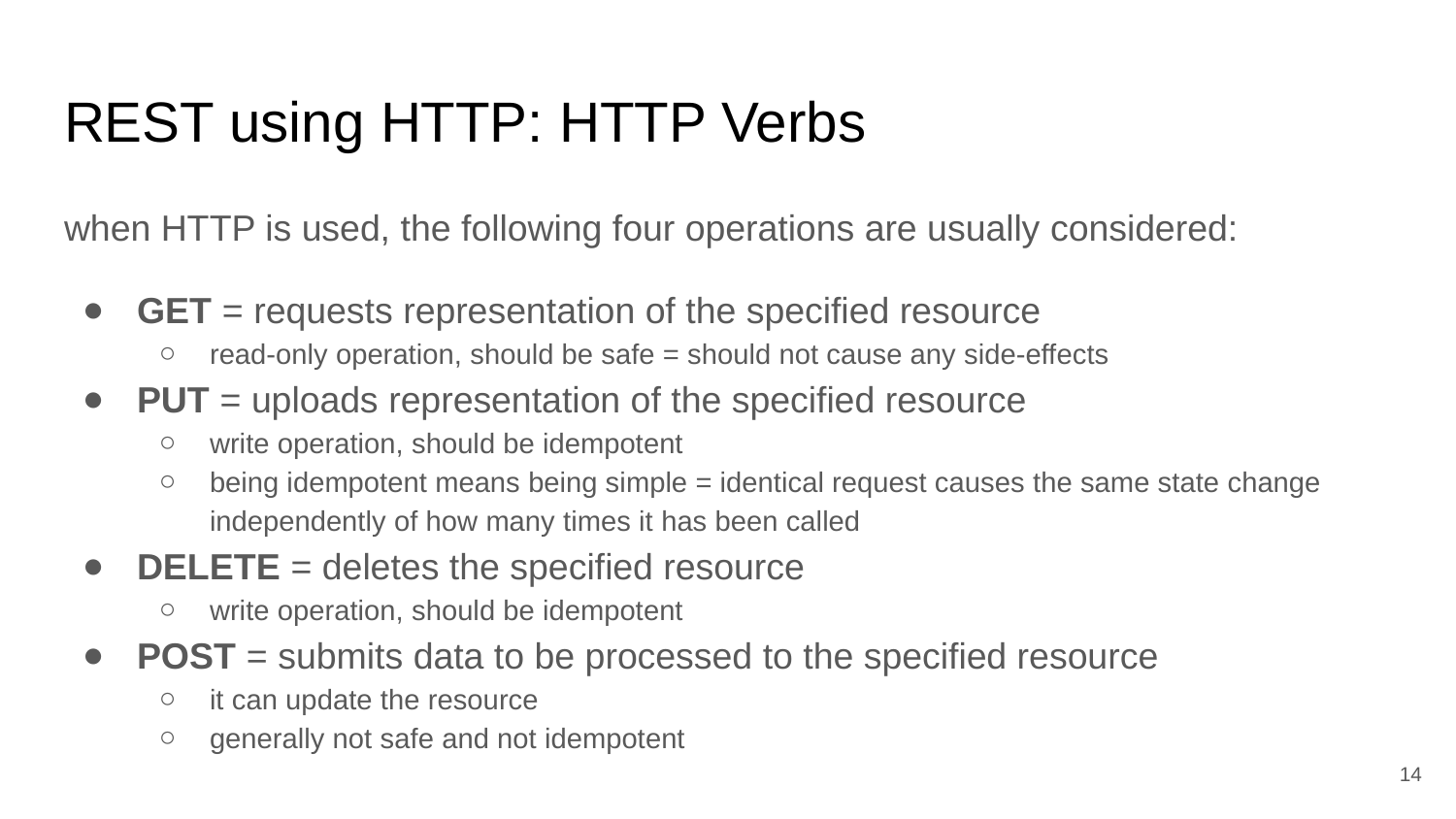

# REST using HTTP: HTTP Verbs
when HTTP is used, the following four operations are usually considered:
GET = requests representation of the specified resource
read-only operation, should be safe = should not cause any side-effects
PUT = uploads representation of the specified resource
write operation, should be idempotent
being idempotent means being simple = identical request causes the same state change independently of how many times it has been called
DELETE = deletes the specified resource
write operation, should be idempotent
POST = submits data to be processed to the specified resource
it can update the resource
generally not safe and not idempotent
14